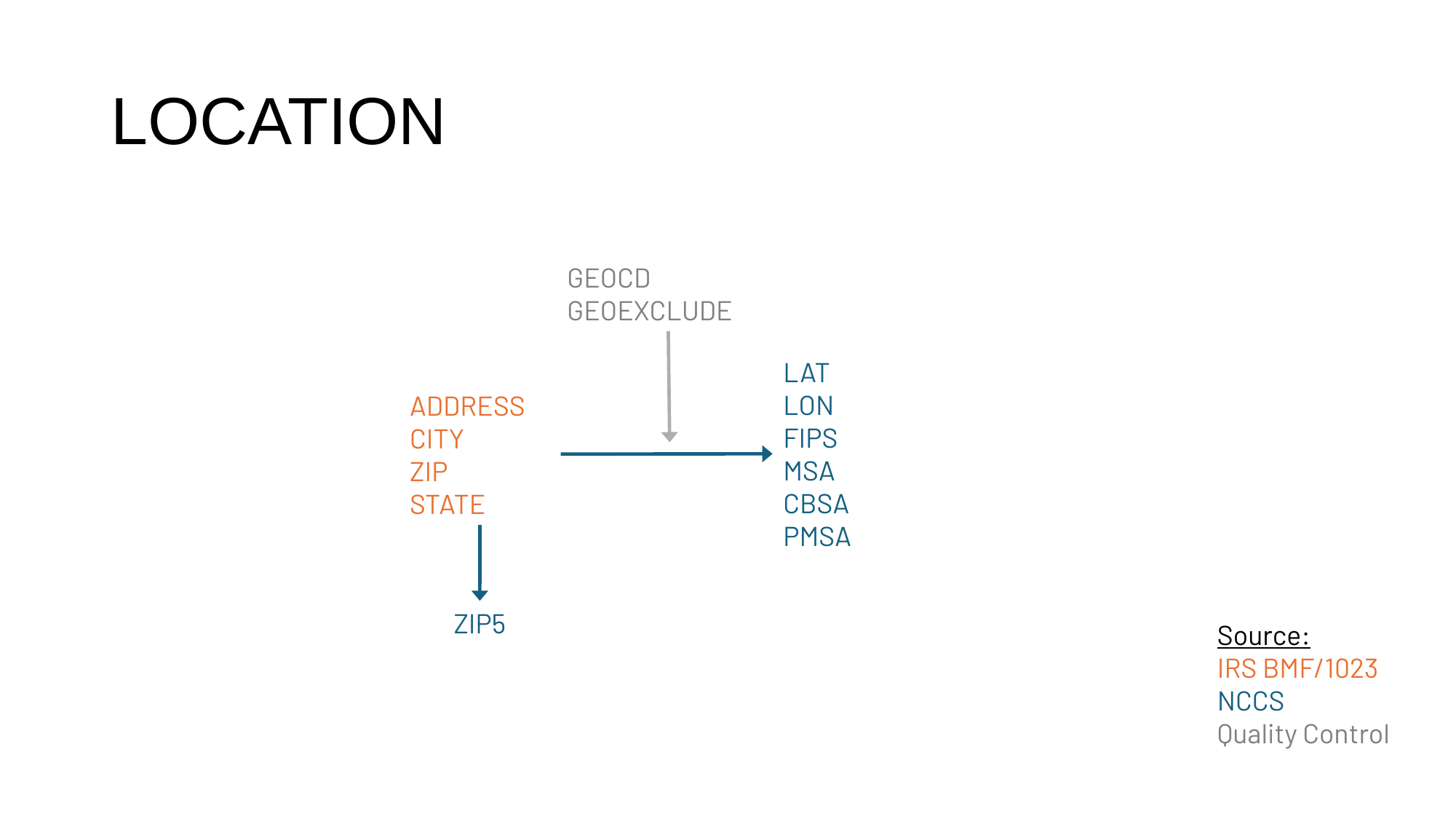

# LOCATION
GEOCD
GEOEXCLUDE
LAT
LON
FIPS
MSA
CBSA
PMSA
ADDRESS
CITY
ZIP
STATE
ZIP5
Source:
IRS BMF/1023
NCCS
Quality Control